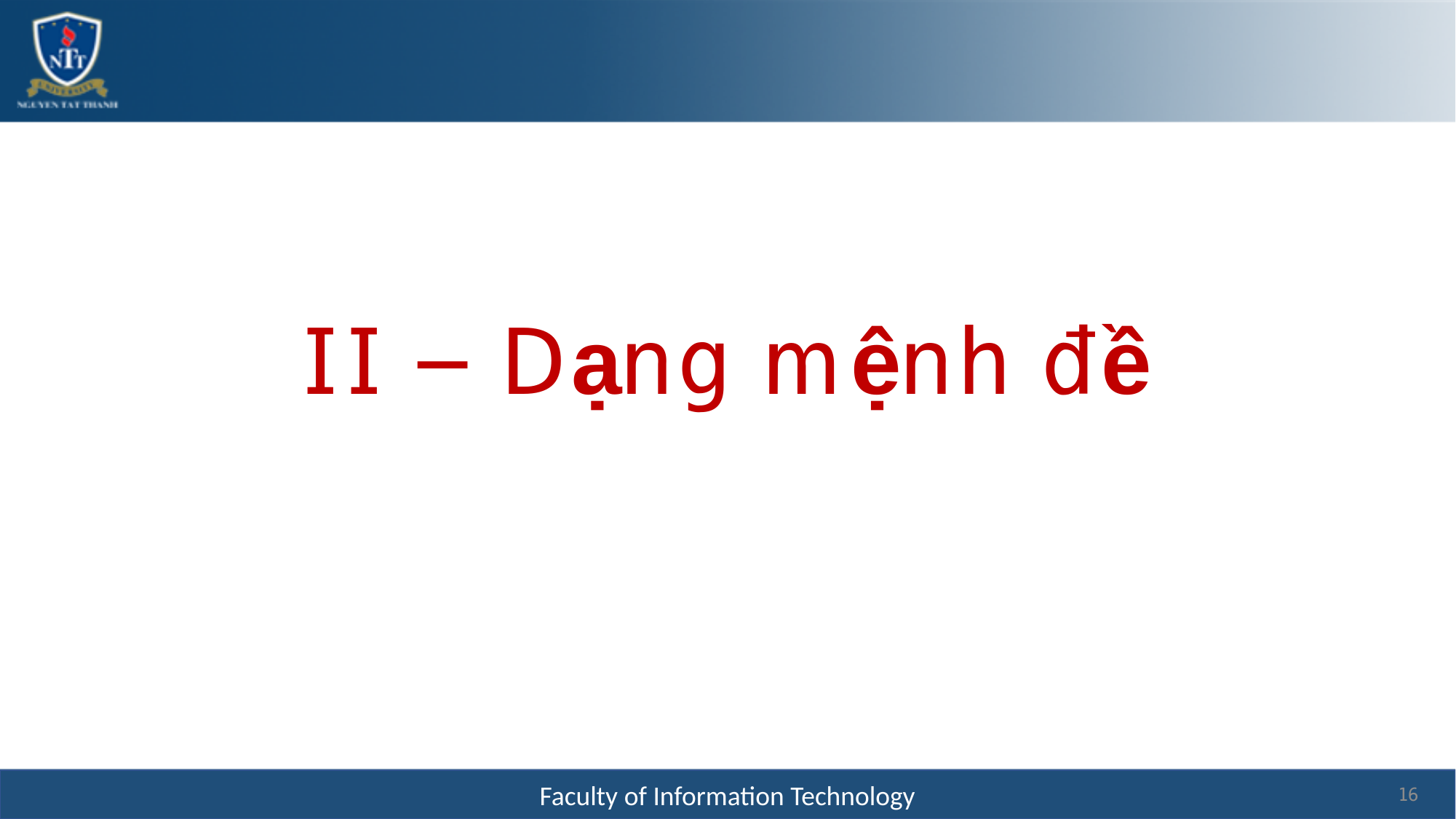

# II – Dạng mệnh đề

16